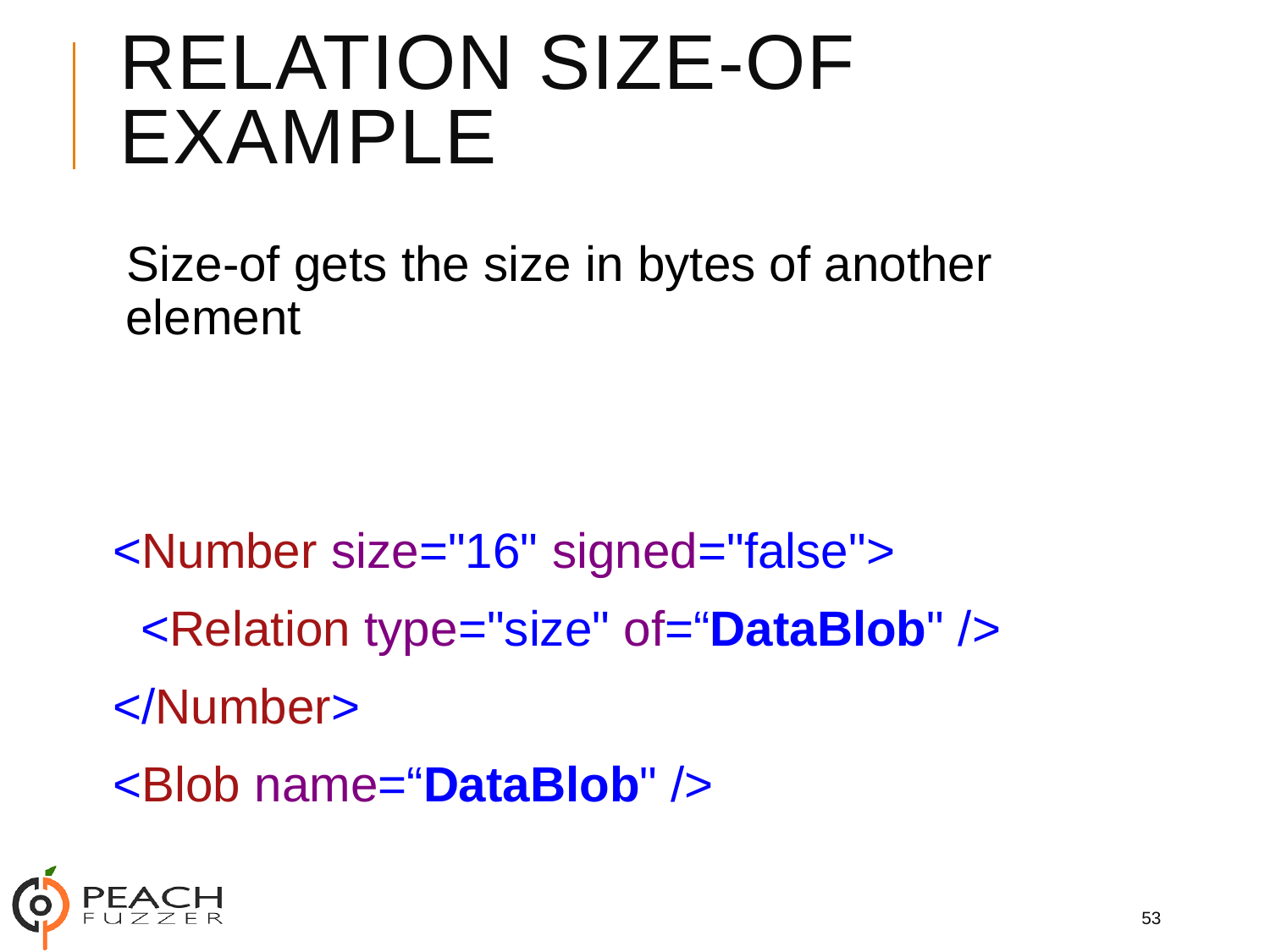

# Relation Size-Of Example
Size-of gets the size in bytes of another element

<Number size="16" signed="false">
  <Relation type="size" of=“DataBlob" />
</Number>
<Blob name=“DataBlob" />

53